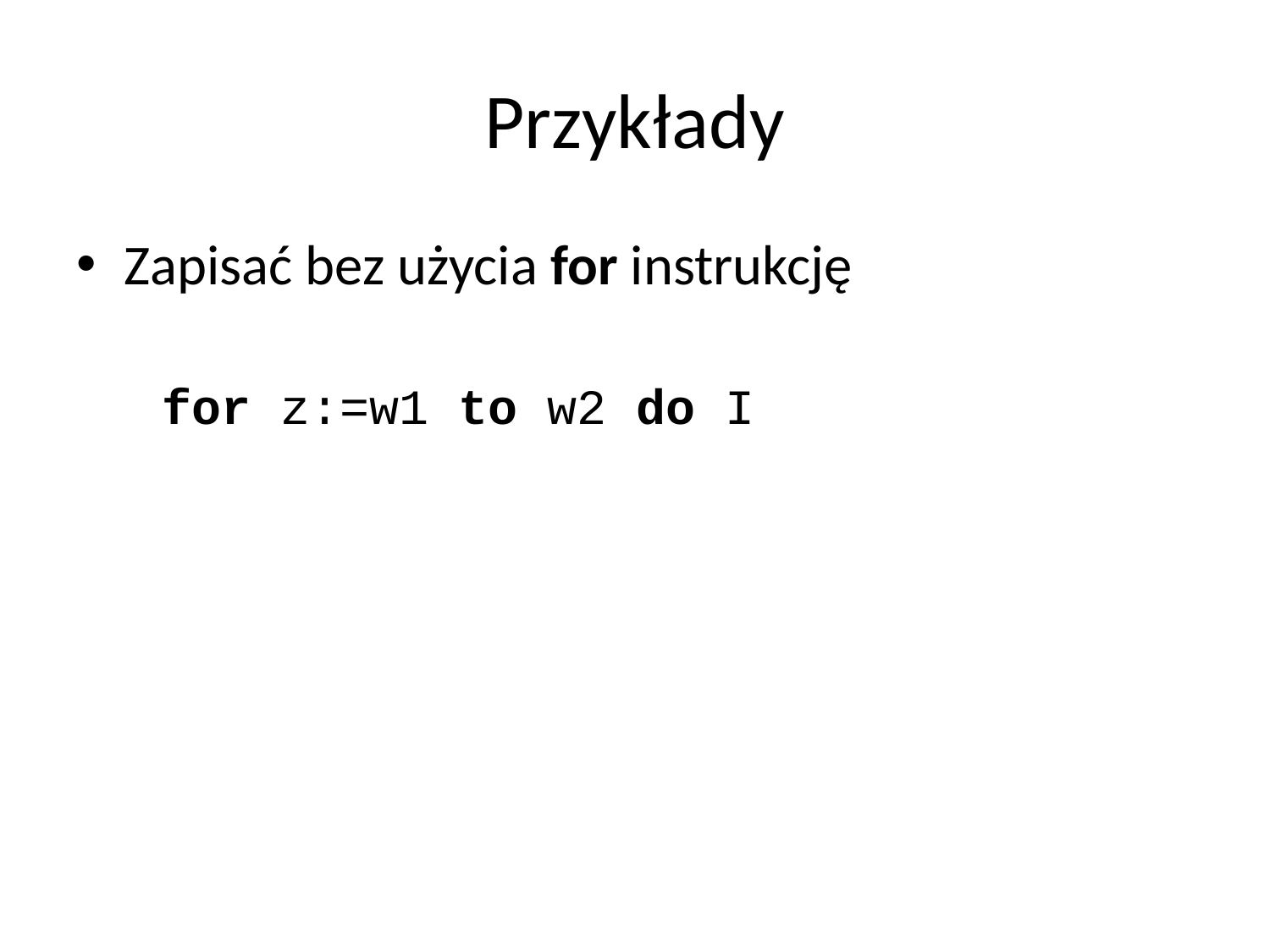

# Przykłady
Zapisać bez użycia for instrukcję

  for z:=w1 to w2 do I